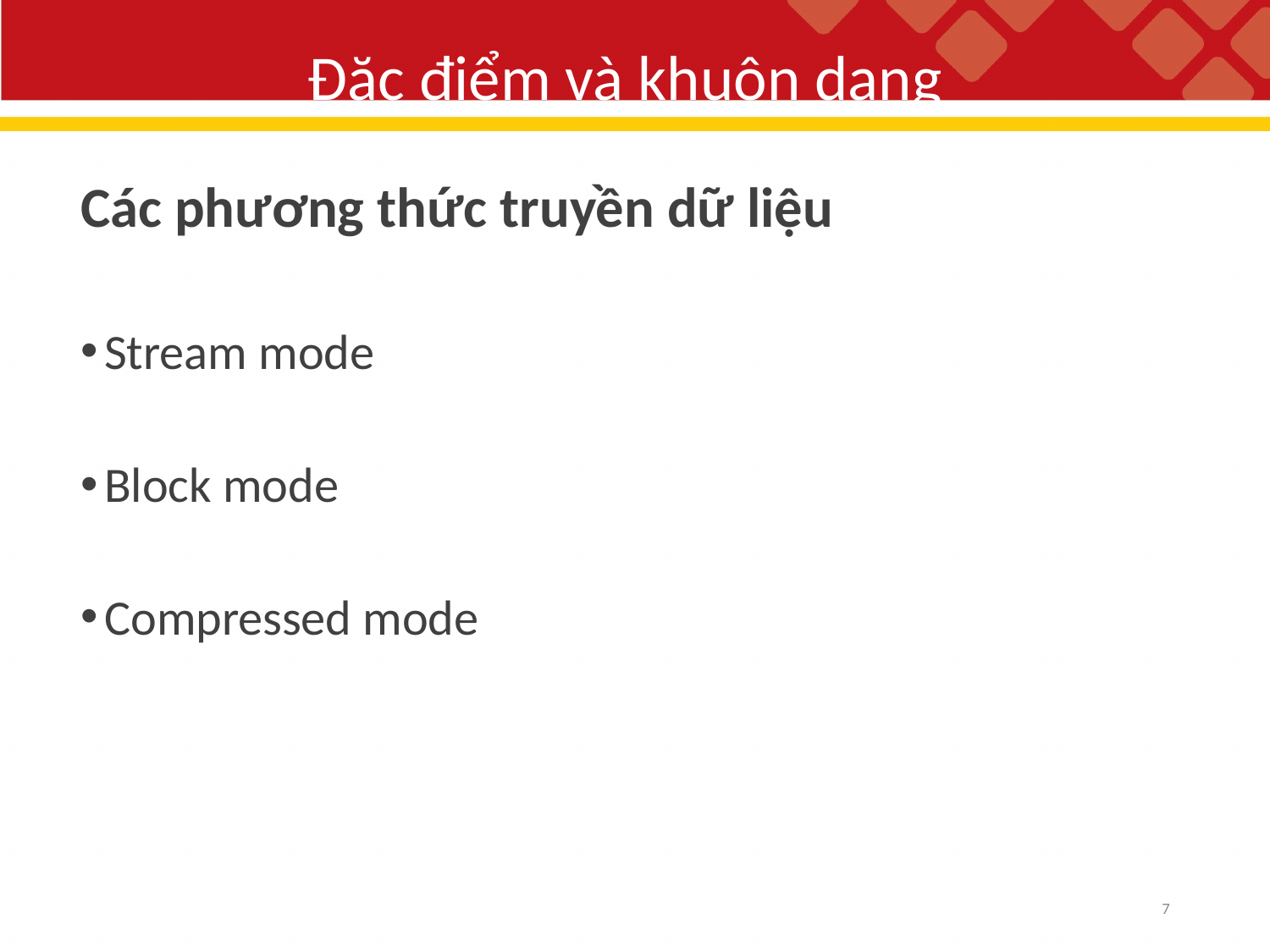

# Đặc điểm và khuôn dạng
Các phương thức truyền dữ liệu

Stream mode

Block mode

Compressed mode

7